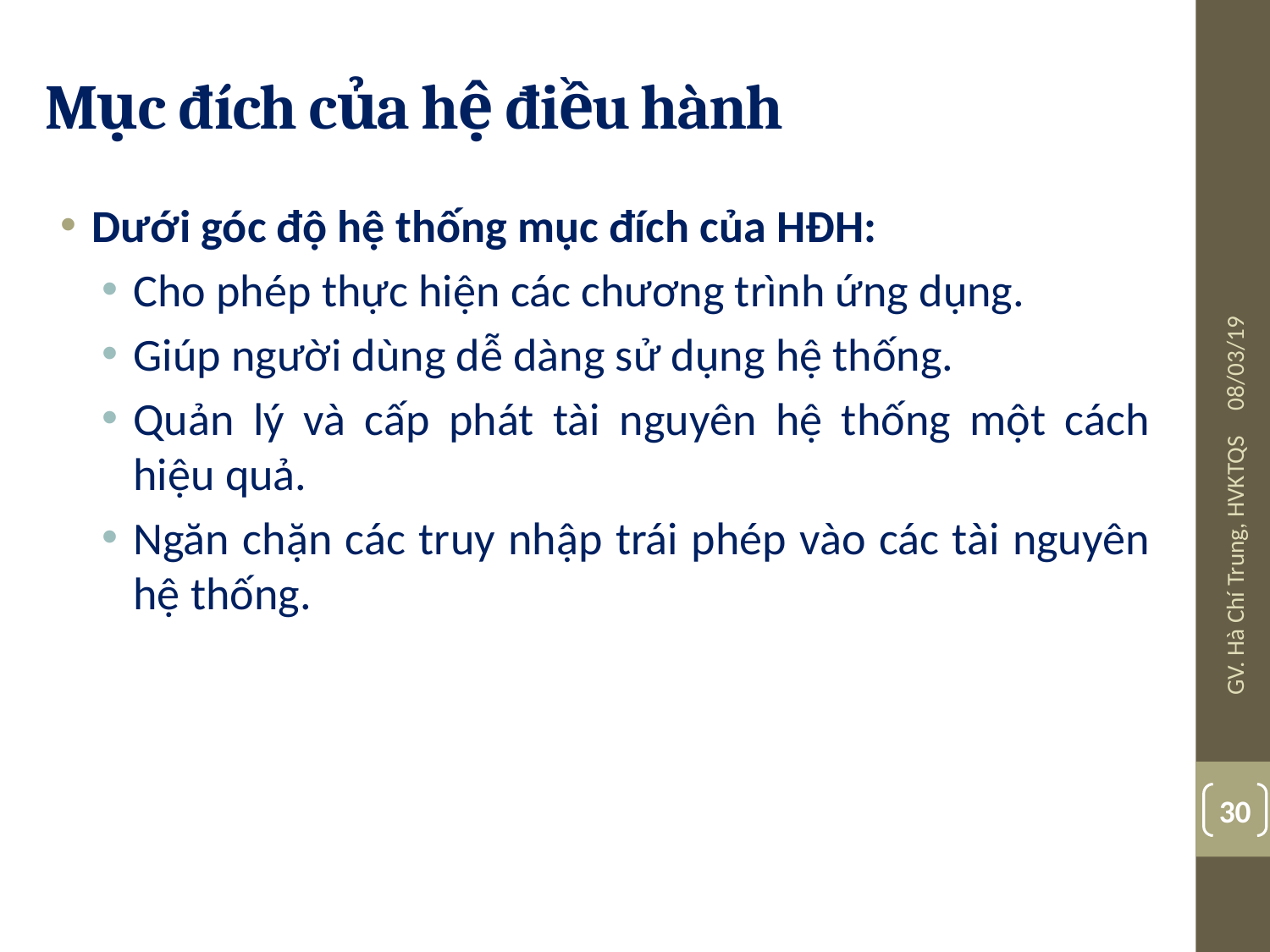

# Mục đích của hệ điều hành
Dưới góc độ hệ thống mục đích của HĐH:
Cho phép thực hiện các chương trình ứng dụng.
Giúp người dùng dễ dàng sử dụng hệ thống.
Quản lý và cấp phát tài nguyên hệ thống một cách hiệu quả.
Ngăn chặn các truy nhập trái phép vào các tài nguyên hệ thống.

08/03/19
GV. Hà Chí Trung, HVKTQS
30